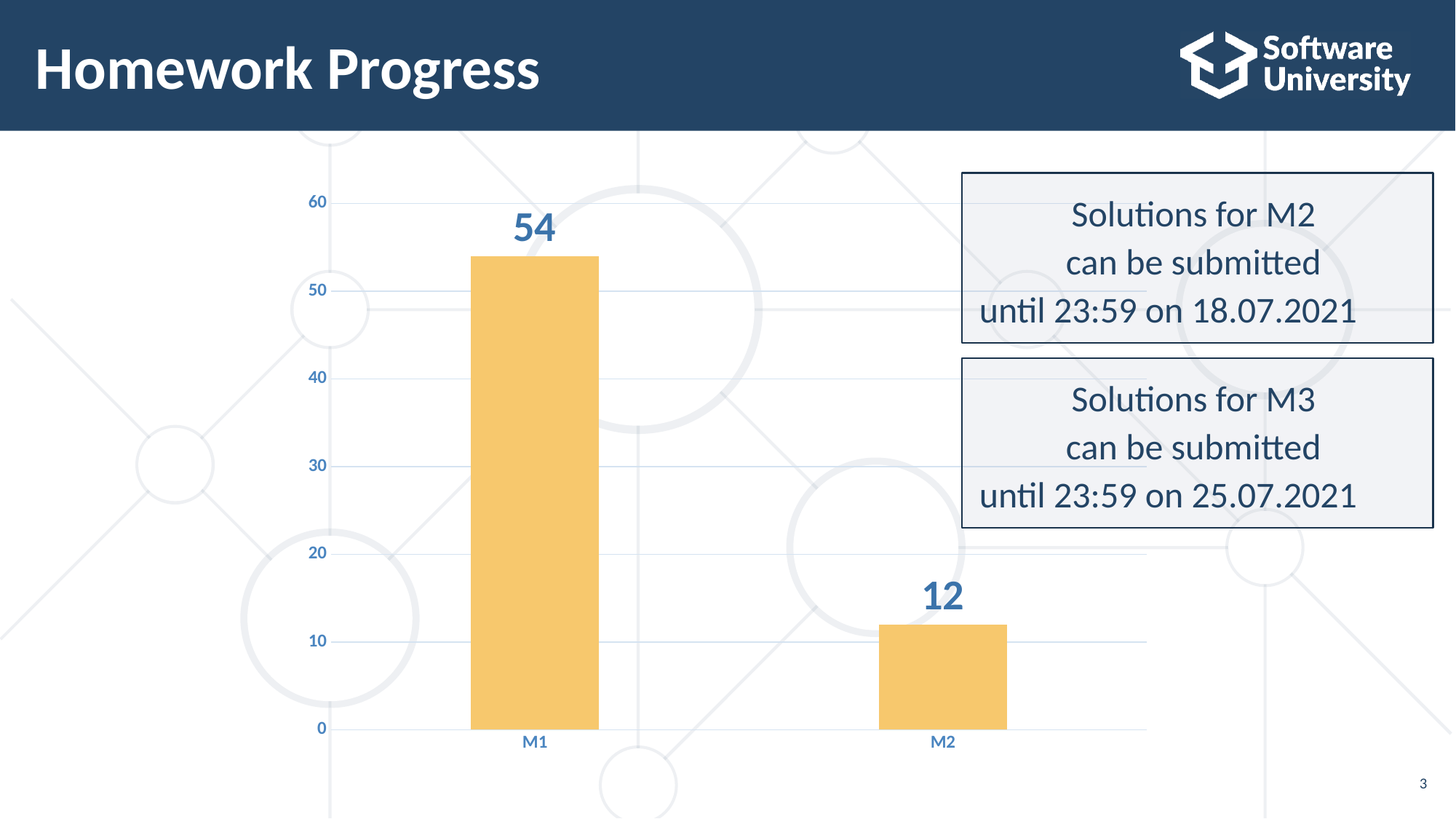

# Homework Progress
Solutions for M2
can be submitted
until 23:59 on 18.07.2021

### Chart

| Category | Submitted |
|---|---|
| M1 | 54.0 |
| M2 | 12.0 |
Solutions for M3
can be submitted
until 23:59 on 25.07.2021
3